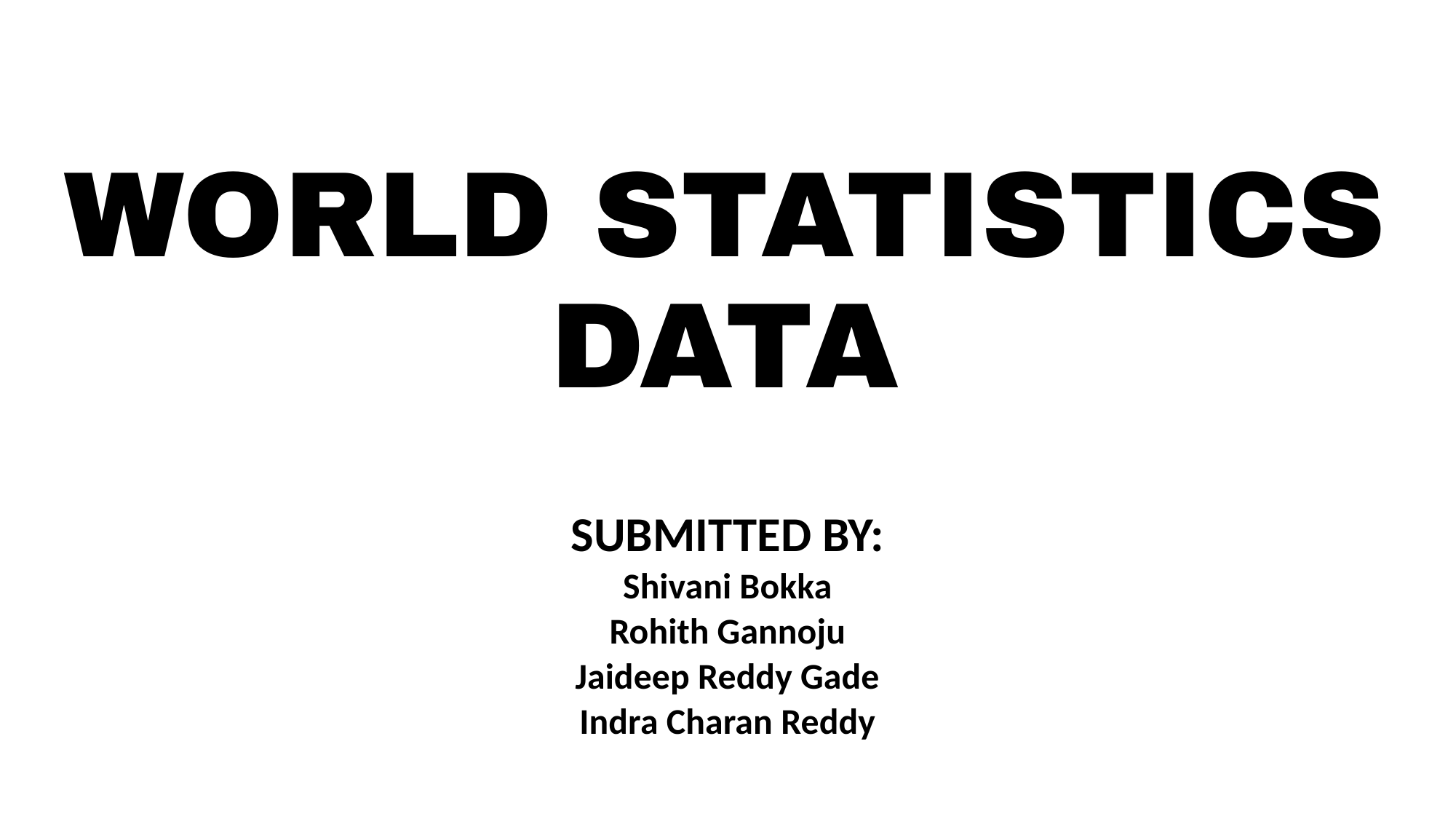

# WORLD STATISTICS DATA
SUBMITTED BY:
Shivani Bokka
Rohith Gannoju
Jaideep Reddy Gade
Indra Charan Reddy